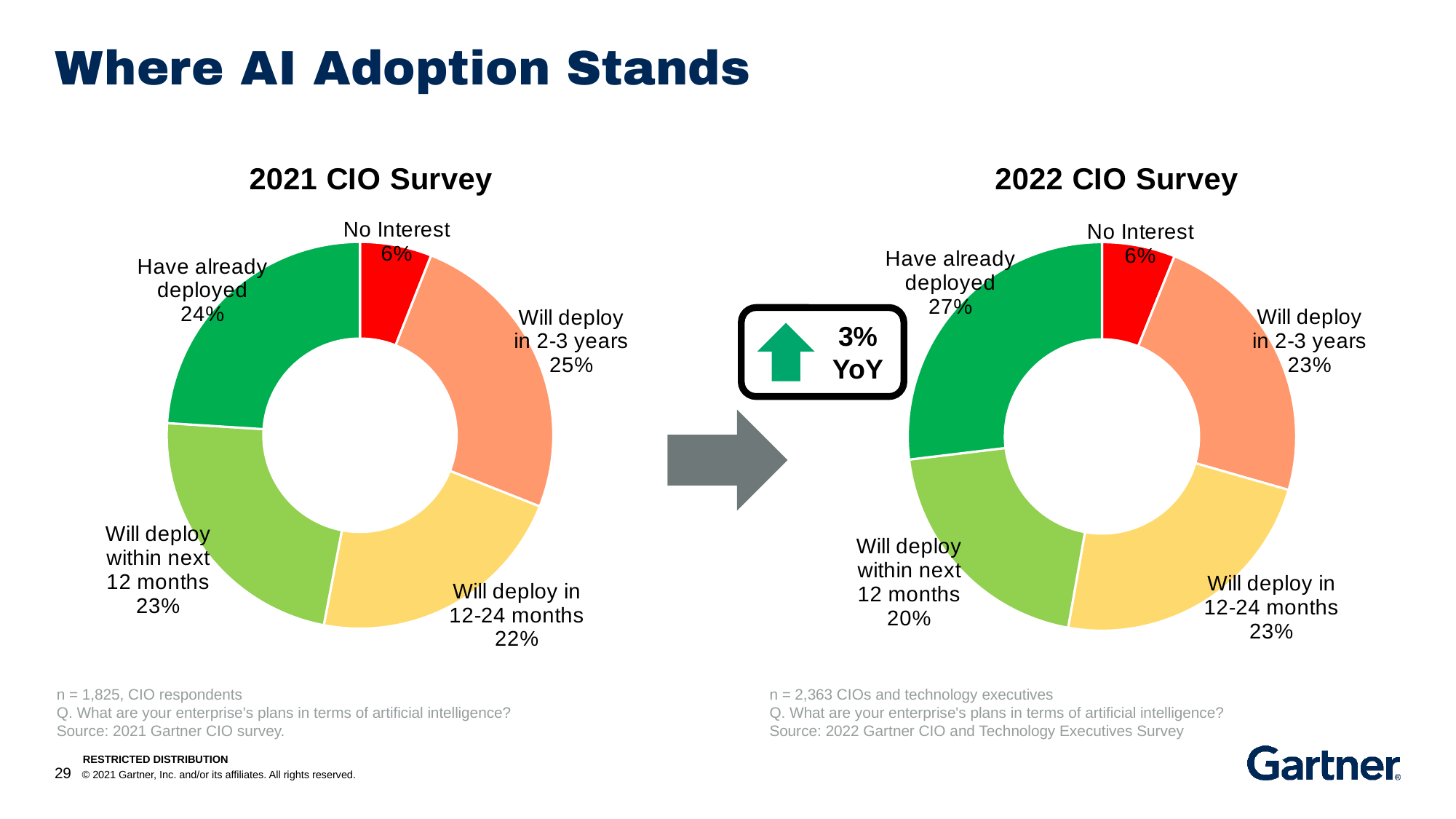

# Where AI Adoption Stands

### Chart:

| Category | 2021 CIO Survey |
|---|---|
| No Interest | 0.06 |
| Will deploy
in 2-3 years | 0.25 |
| Will deploy in
12-24 months | 0.22 |
| Will deploy
within next
12 months | 0.23 |
| Have already
deployed | 0.24 |

### Chart:

| Category | 2022 CIO Survey |
|---|---|
| No Interest | 0.06 |
| Will deploy
in 2-3 years | 0.23 |
| Will deploy in
12-24 months | 0.23 |
| Will deploy
within next
12 months | 0.2 |
| Have already
deployed | 0.265 |
3% YoY

n = 1,825, CIO respondents
Q. What are your enterprise's plans in terms of artificial intelligence?
Source: 2021 Gartner CIO survey.
n = 2,363 CIOs and technology executives
Q. What are your enterprise's plans in terms of artificial intelligence?
Source: 2022 Gartner CIO and Technology Executives Survey